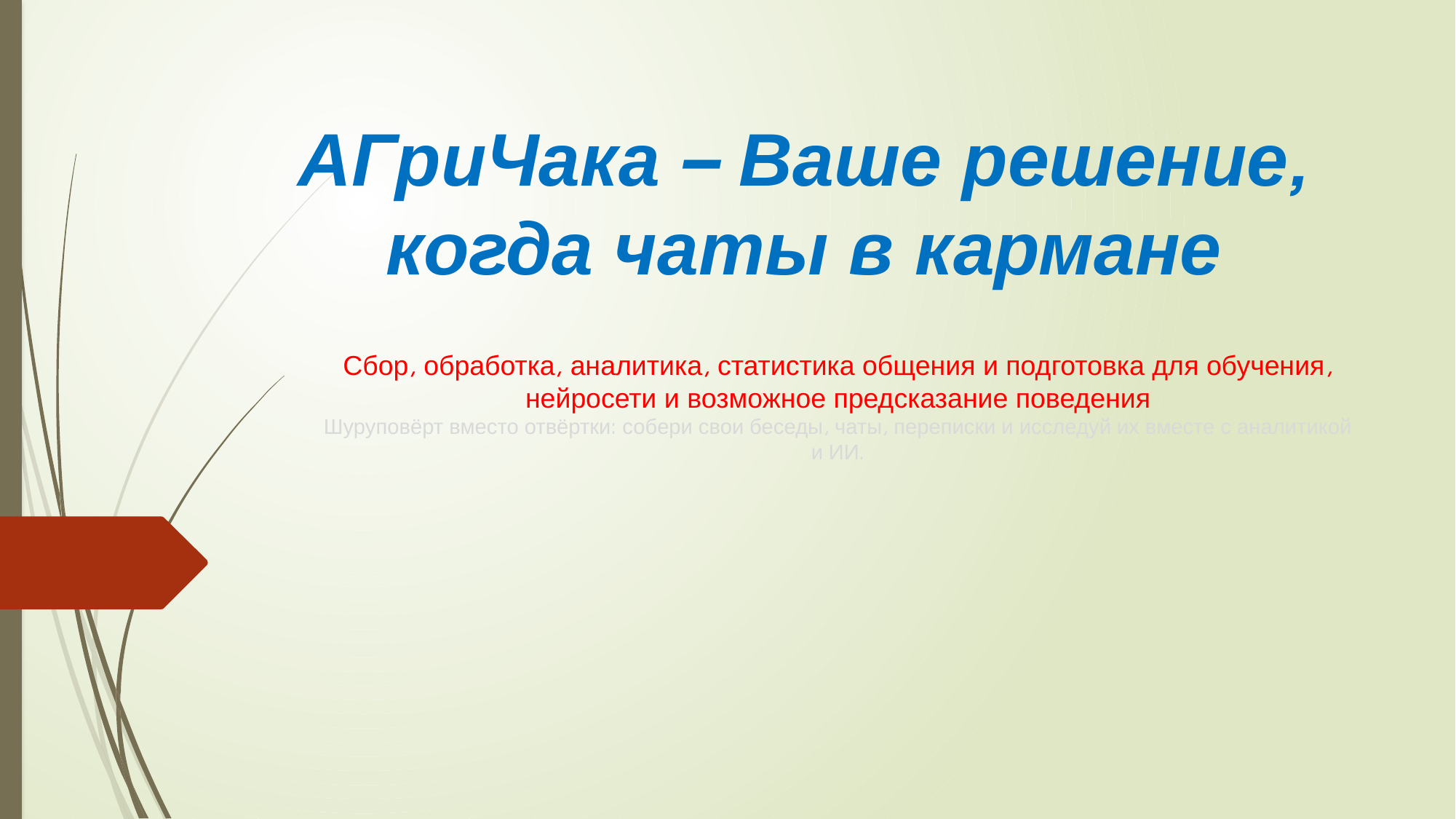

# АГриЧака – Ваше решение, когда чаты в кармане
Сбор, обработка, аналитика, статистика общения и подготовка для обучения, нейросети и возможное предсказание поведения
Шуруповёрт вместо отвёртки: собери свои беседы, чаты, переписки и исследуй их вместе с аналитикой и ИИ.